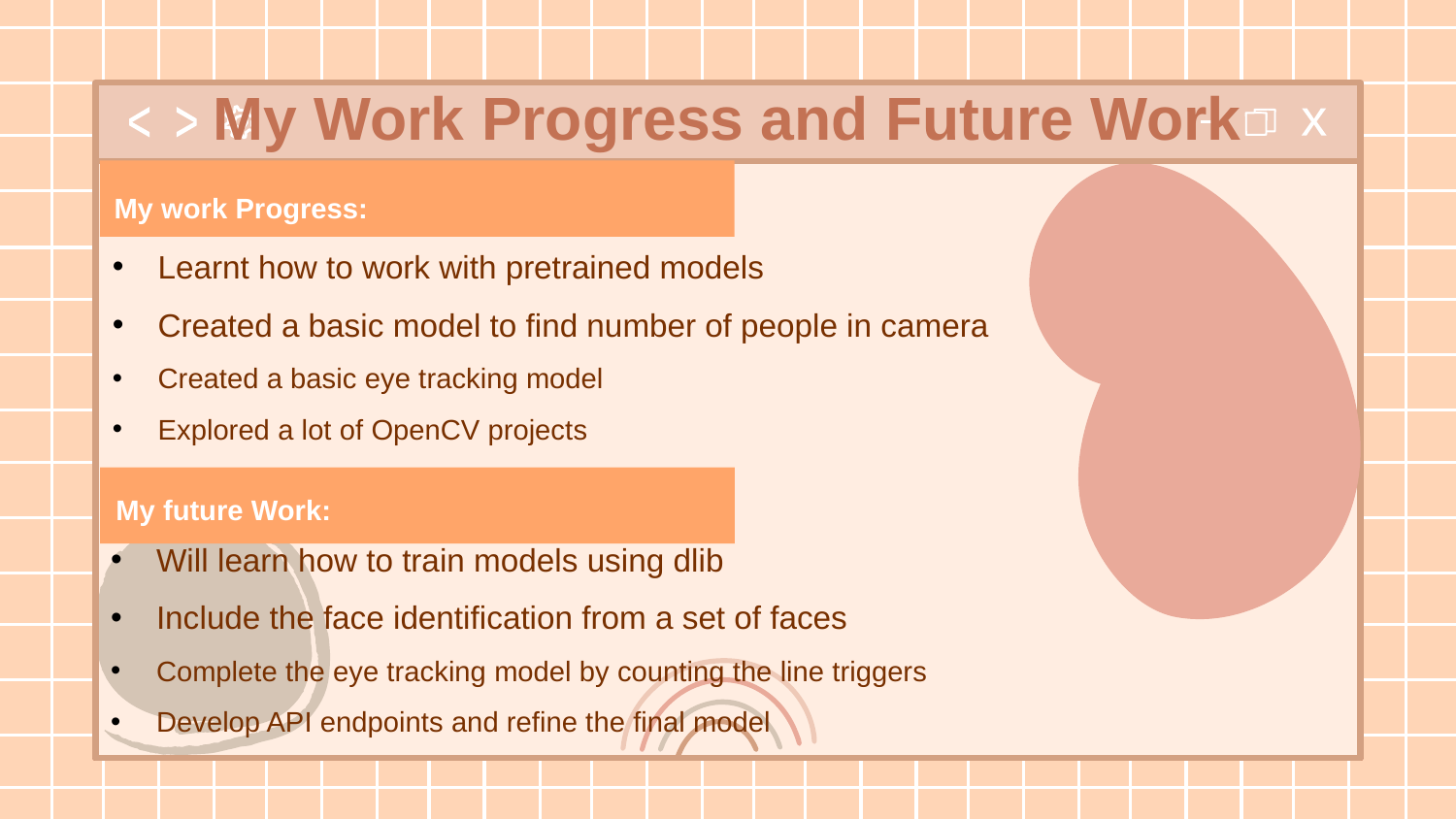

# My Work Progress and Future Work

My work Progress:

Learnt how to work with pretrained models
Created a basic model to find number of people in camera
Created a basic eye tracking model
Explored a lot of OpenCV projects

Will learn how to train models using dlib
Include the face identification from a set of faces
Complete the eye tracking model by counting the line triggers
Develop API endpoints and refine the final model

My future Work: